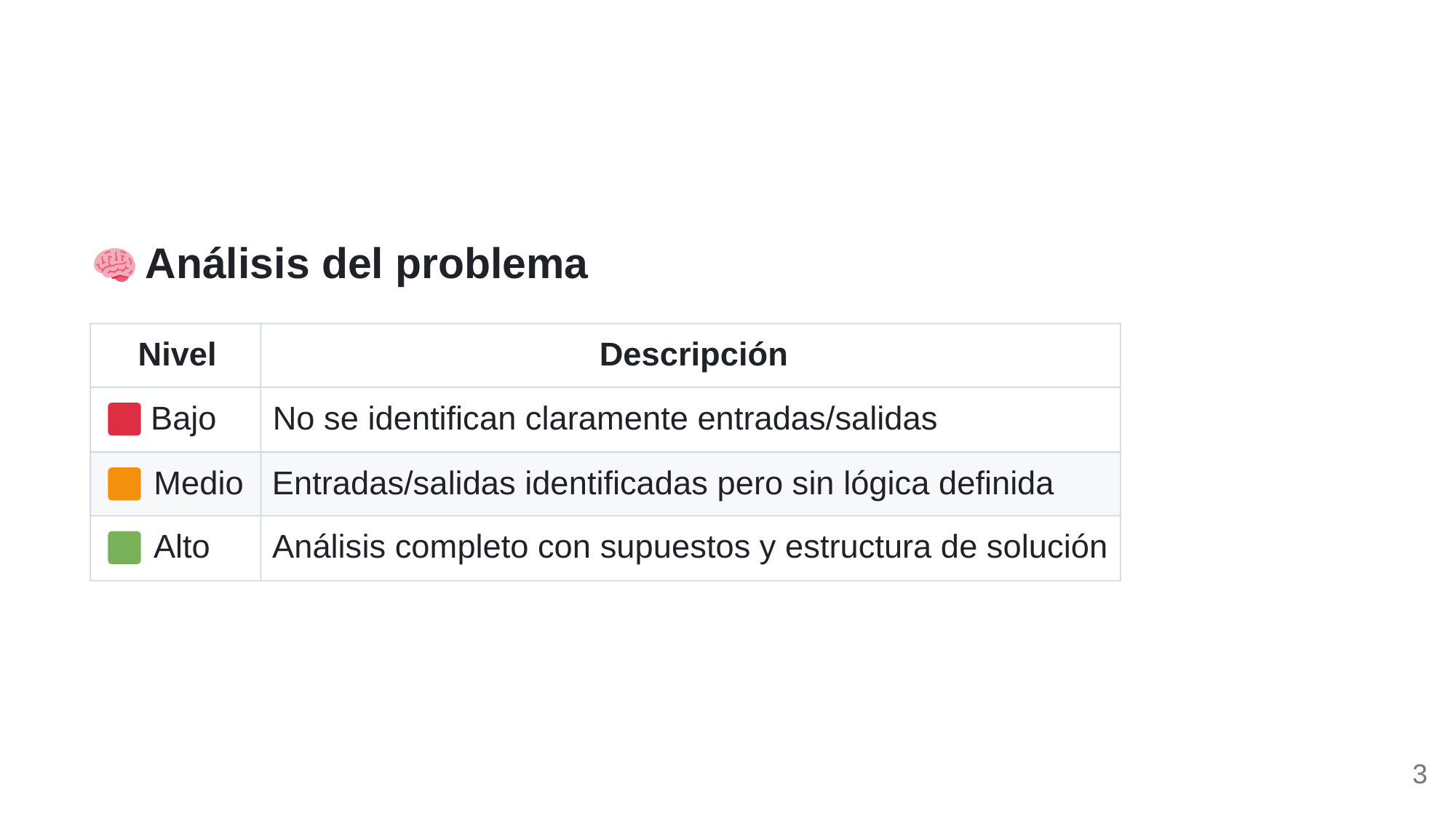

Análisis del problema

Nivel
Descripción

 Bajo
No se identifican claramente entradas/salidas

 Medio
Entradas/salidas identificadas pero sin lógica definida

 Alto
Análisis completo con supuestos y estructura de solución

3